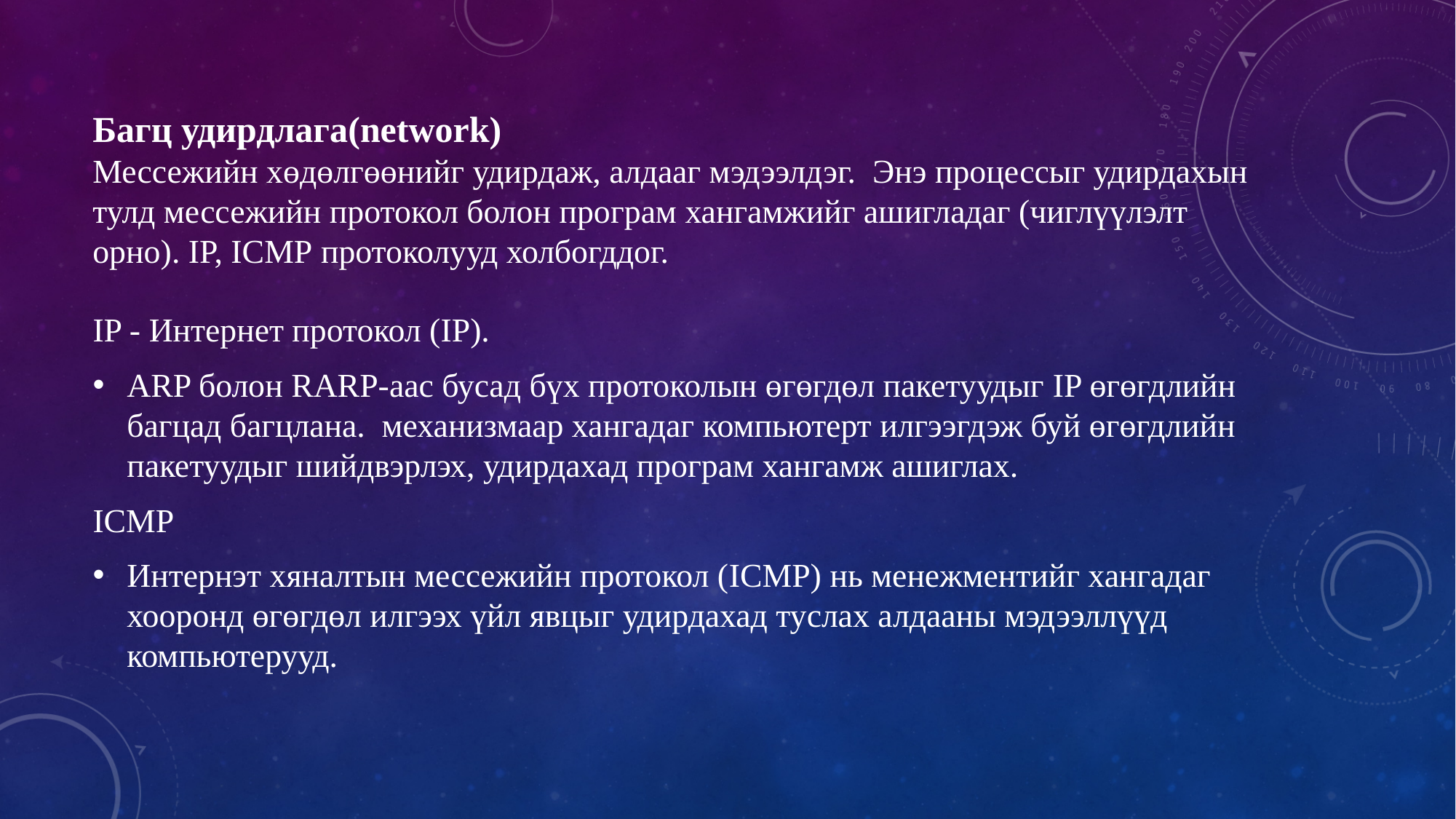

Багц удирдлага(network)
Мессежийн хөдөлгөөнийг удирдаж, алдааг мэдээлдэг.  Энэ процессыг удирдахын тулд мессежийн протокол болон програм хангамжийг ашигладаг (чиглүүлэлт орно). IP, ICMP протоколууд холбогддог.
IP - Интернет протокол (IP).
ARP болон RARP-аас бусад бүх протоколын өгөгдөл пакетуудыг IP өгөгдлийн багцад багцлана.  механизмаар хангадаг компьютерт илгээгдэж буй өгөгдлийн пакетуудыг шийдвэрлэх, удирдахад програм хангамж ашиглах.
ICMP
Интернэт хяналтын мессежийн протокол (ICMP) нь менежментийг хангадаг хооронд өгөгдөл илгээх үйл явцыг удирдахад туслах алдааны мэдээллүүд компьютерууд.